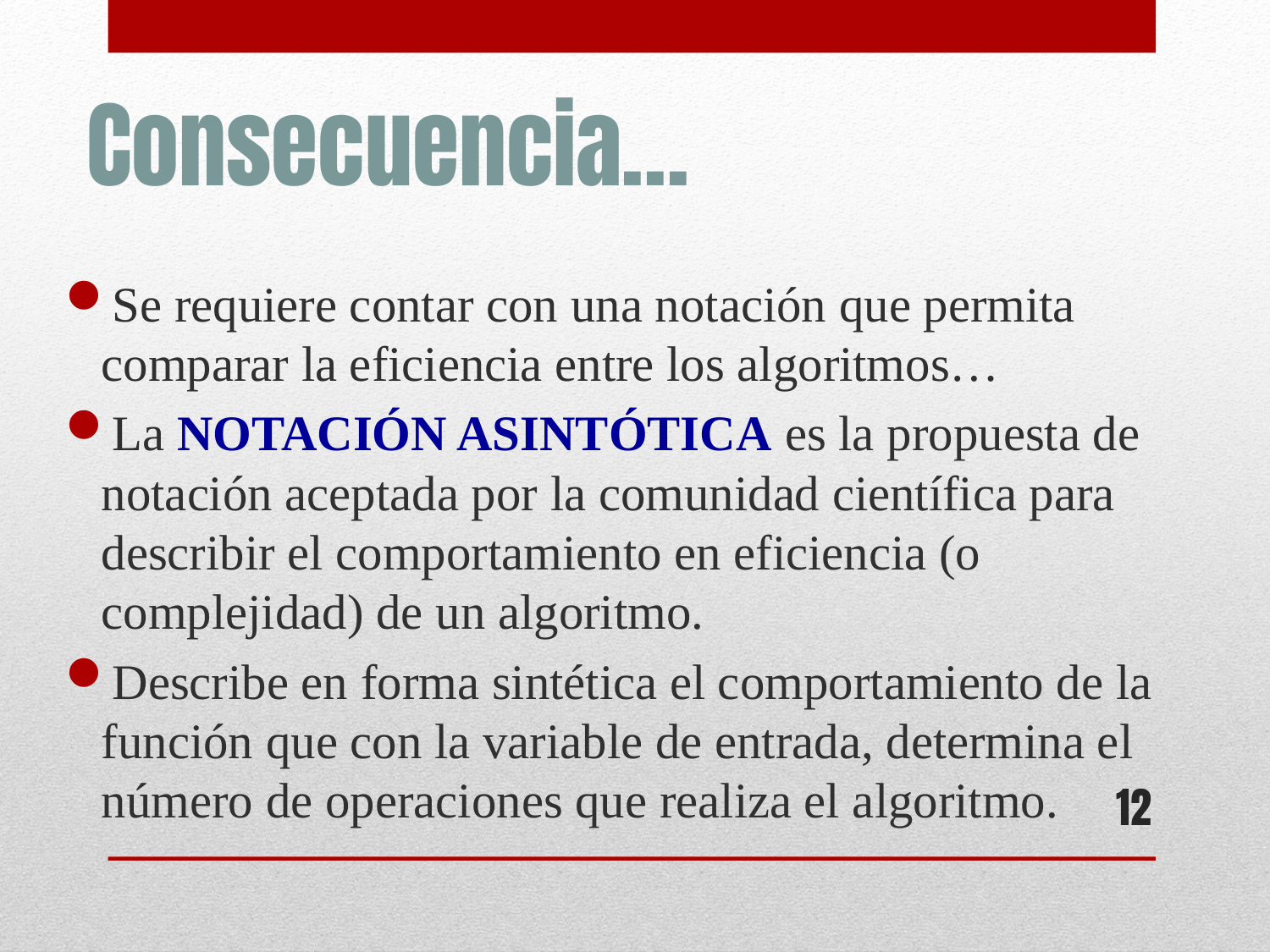

# Consecuencia…
Se requiere contar con una notación que permita comparar la eficiencia entre los algoritmos…
La NOTACIÓN ASINTÓTICA es la propuesta de notación aceptada por la comunidad científica para describir el comportamiento en eficiencia (o complejidad) de un algoritmo.
Describe en forma sintética el comportamiento de la función que con la variable de entrada, determina el número de operaciones que realiza el algoritmo.
12